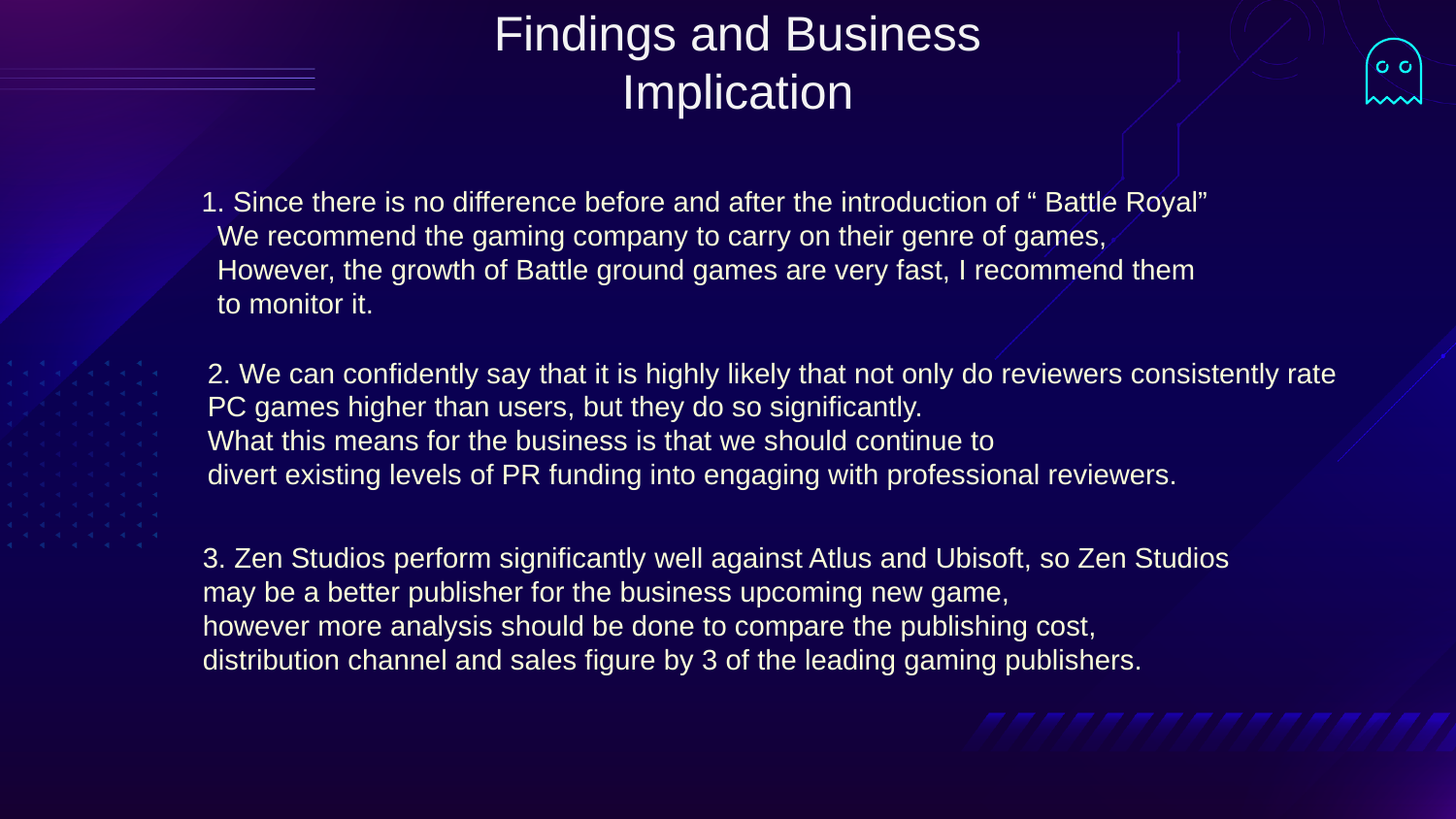

Findings and Business Implication

1. Since there is no difference before and after the introduction of “ Battle Royal”
  We recommend the gaming company to carry on their genre of games,
  However, the growth of Battle ground games are very fast, I recommend them
  to monitor it.
2. We can confidently say that it is highly likely that not only do reviewers consistently rate
PC games higher than users, but they do so significantly.
What this means for the business is that we should continue to
divert existing levels of PR funding into engaging with professional reviewers.

3. Zen Studios perform significantly well against Atlus and Ubisoft, so Zen Studios
may be a better publisher for the business upcoming new game,
however more analysis should be done to compare the publishing cost,
distribution channel and sales figure by 3 of the leading gaming publishers.